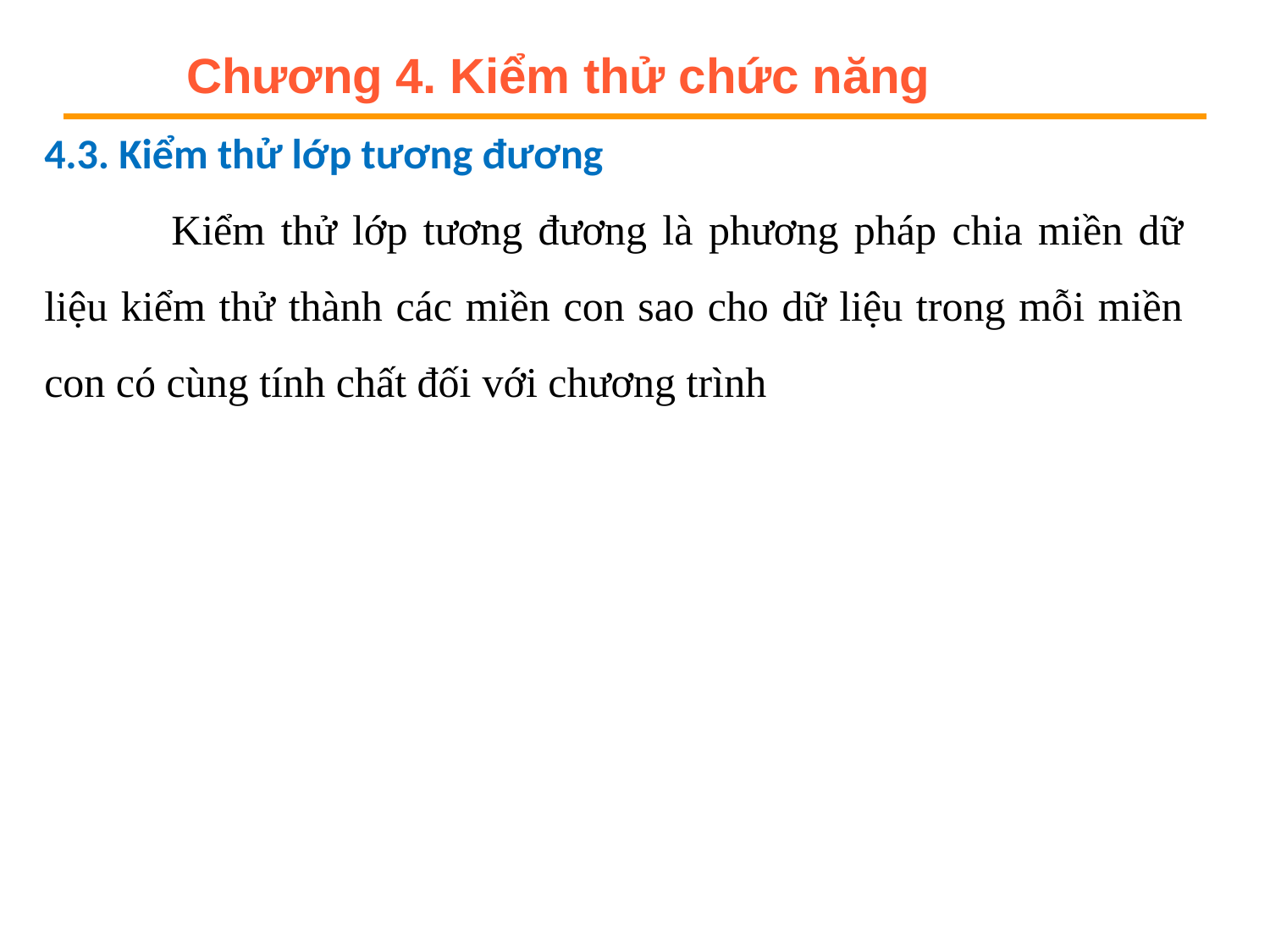

# Chương 4. Kiểm thử chức năng
4.3. Kiểm thử lớp tương đương
	Kiểm thử lớp tương đương là phương pháp chia miền dữ liệu kiểm thử thành các miền con sao cho dữ liệu trong mỗi miền con có cùng tính chất đối với chương trình